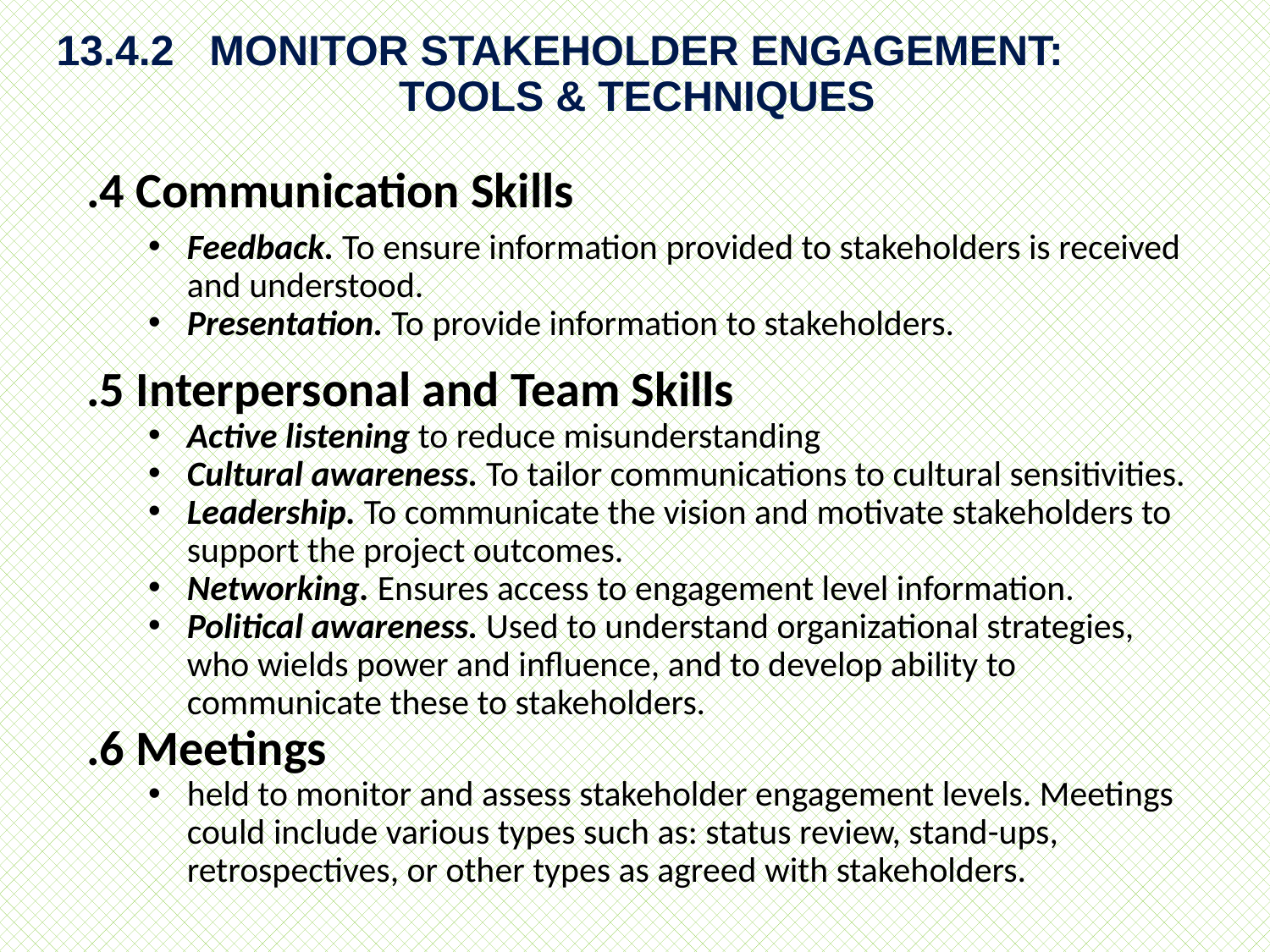

# 13.4.2   MONITOR STAKEHOLDER ENGAGEMENT:              TOOLS & TECHNIQUES
.4 Communication Skills
Feedback. To ensure information provided to stakeholders is received and understood.
Presentation. To provide information to stakeholders.
.5 Interpersonal and Team Skills
Active listening to reduce misunderstanding
Cultural awareness. To tailor communications to cultural sensitivities.
Leadership. To communicate the vision and motivate stakeholders to support the project outcomes.
Networking. Ensures access to engagement level information.
Political awareness. Used to understand organizational strategies, who wields power and influence, and to develop ability to communicate these to stakeholders.
.6 Meetings
held to monitor and assess stakeholder engagement levels. Meetings could include various types such as: status review, stand-ups, retrospectives, or other types as agreed with stakeholders.